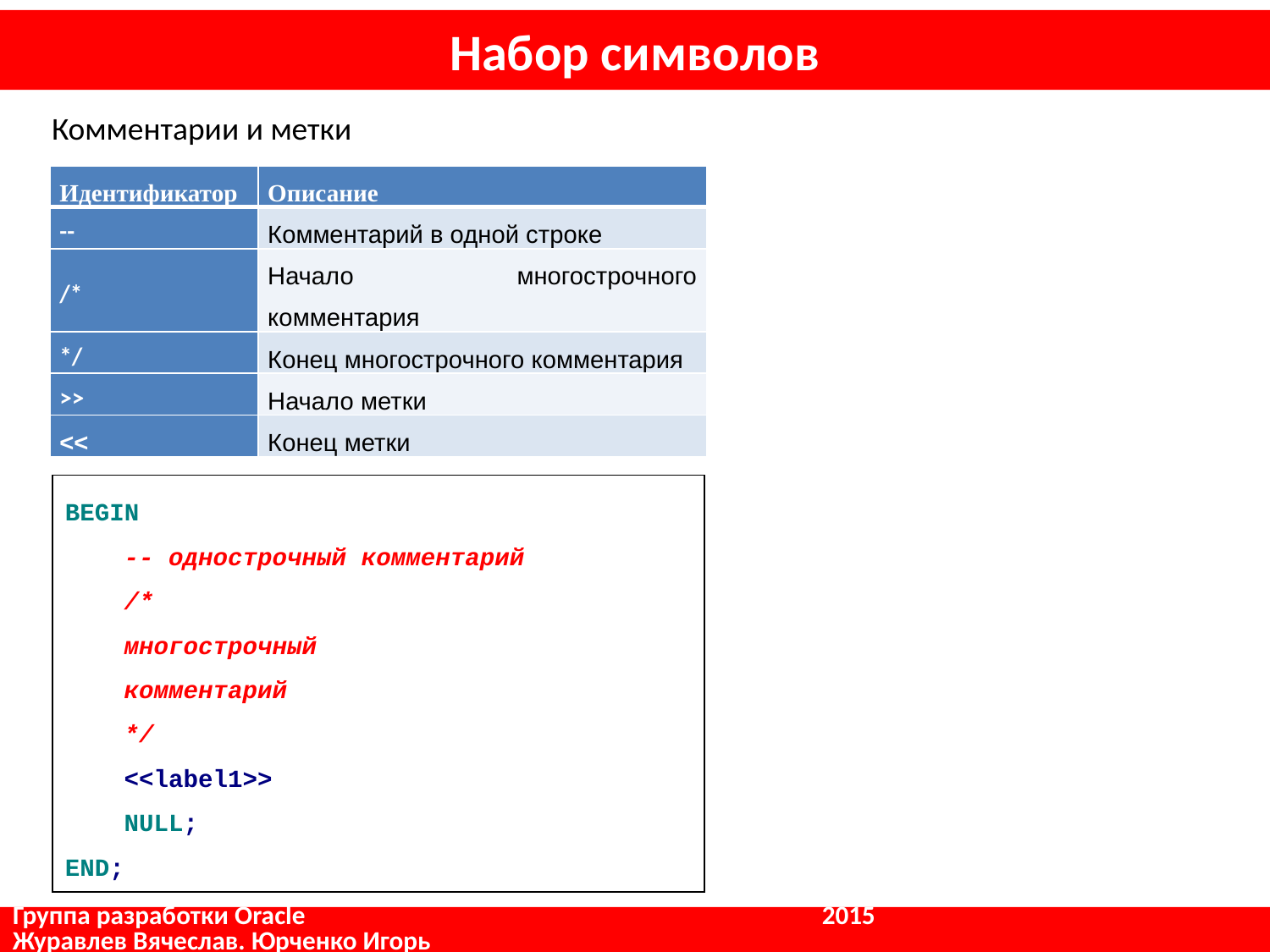

# Набор символов
Комментарии и метки

| Идентификатор | Описание |
| --- | --- |
| -- | Комментарий в одной строке |
| /\* | Начало многострочного комментария |
| \*/ | Конец многострочного комментария |
| >> | Начало метки |
| << | Конец метки |
BEGIN
    -- однострочный комментарий
    /*
    многострочный
    комментарий
    */
    <<label1>>
    NULL;
END;
Группа разработки Oracle				        2015			          Журавлев Вячеслав. Юрченко Игорь